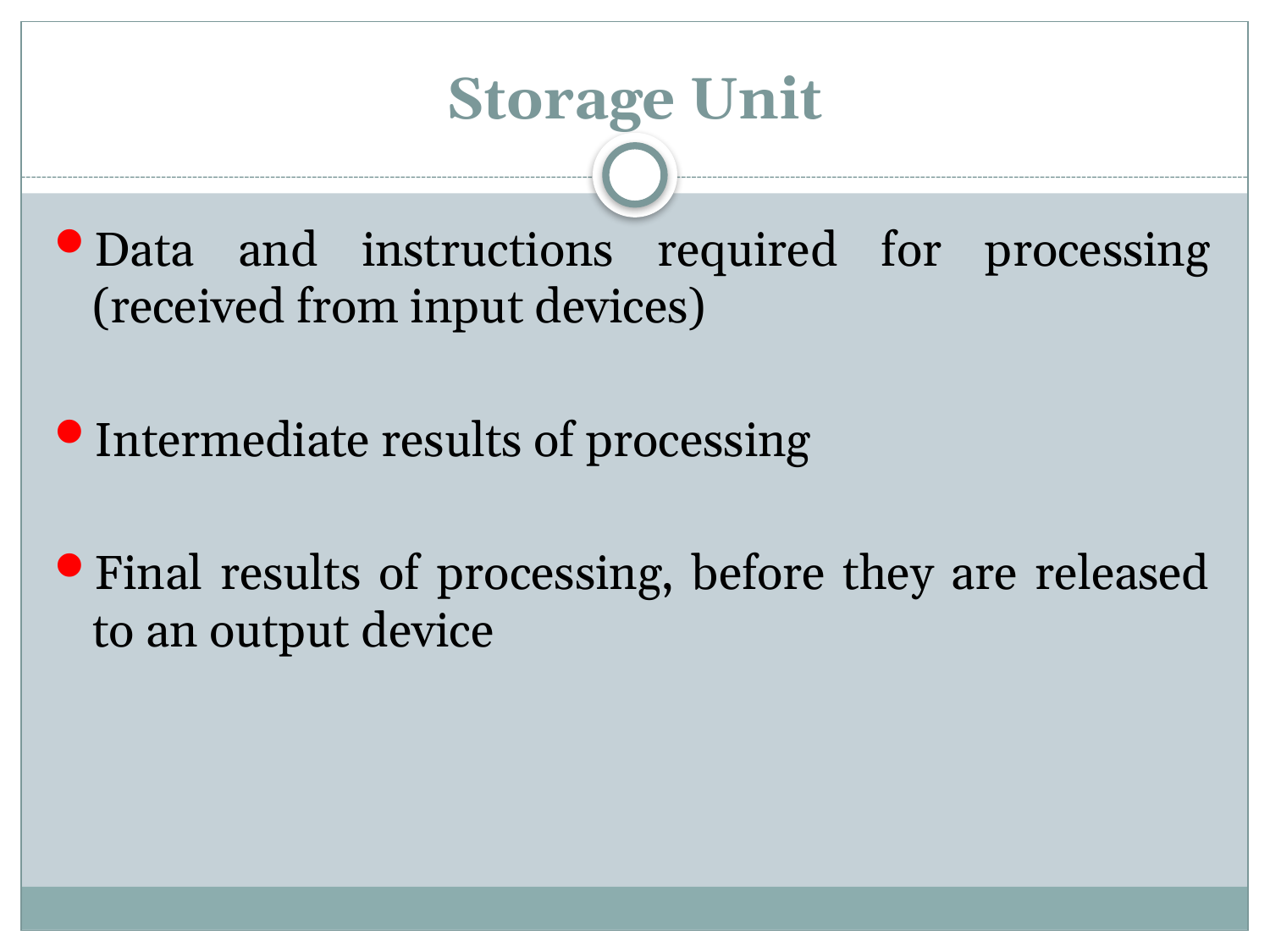

# Storage Unit
Data and instructions required for processing (received from input devices)

Intermediate results of processing

Final results of processing, before they are released to an output device